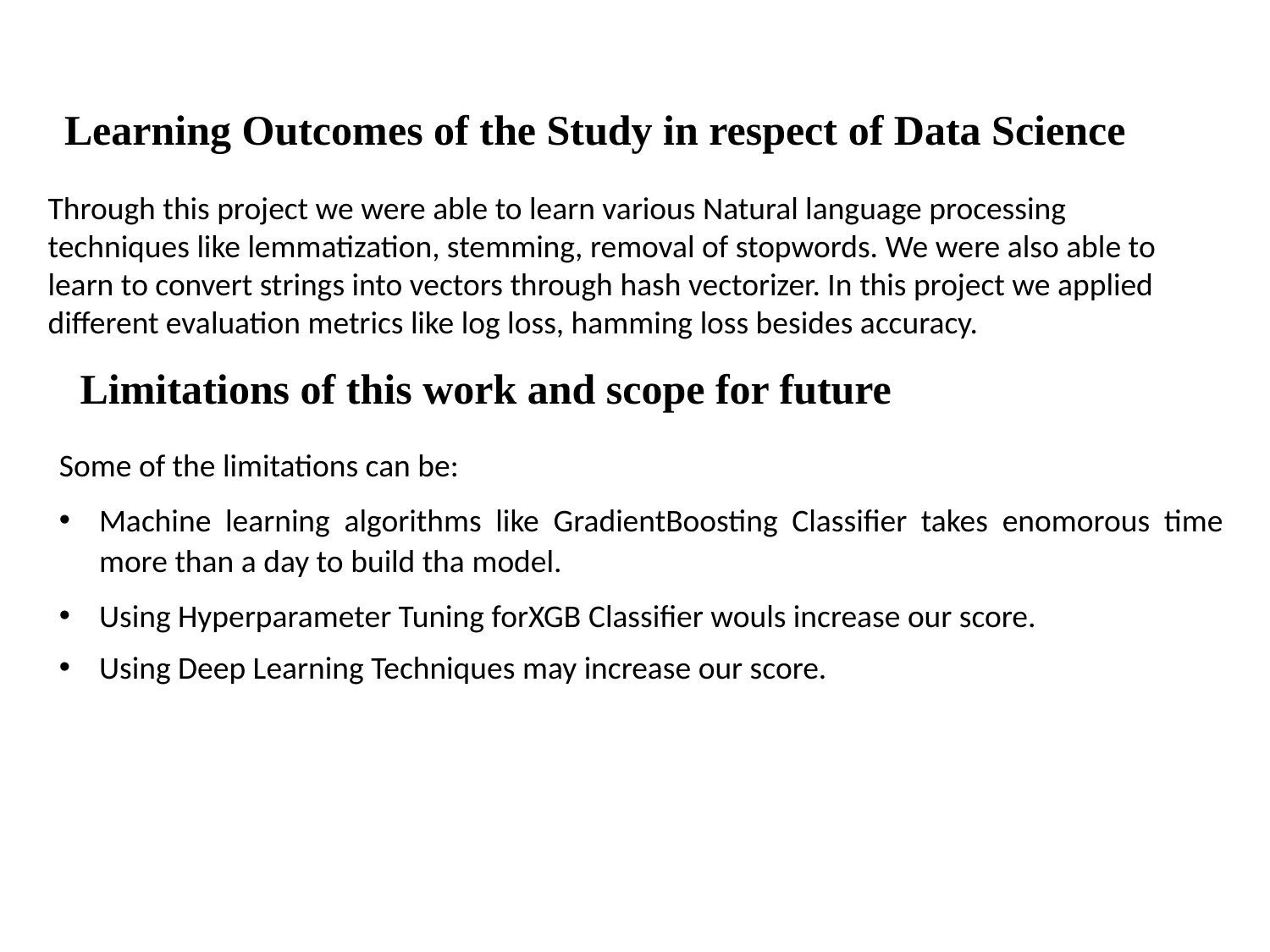

Learning Outcomes of the Study in respect of Data Science
Through this project we were able to learn various Natural language processing techniques like lemmatization, stemming, removal of stopwords. We were also able to learn to convert strings into vectors through hash vectorizer. In this project we applied different evaluation metrics like log loss, hamming loss besides accuracy.

Limitations of this work and scope for future
Some of the limitations can be:
Machine learning algorithms like GradientBoosting Classifier takes enomorous time more than a day to build tha model.
Using Hyperparameter Tuning forXGB Classifier wouls increase our score.
Using Deep Learning Techniques may increase our score.